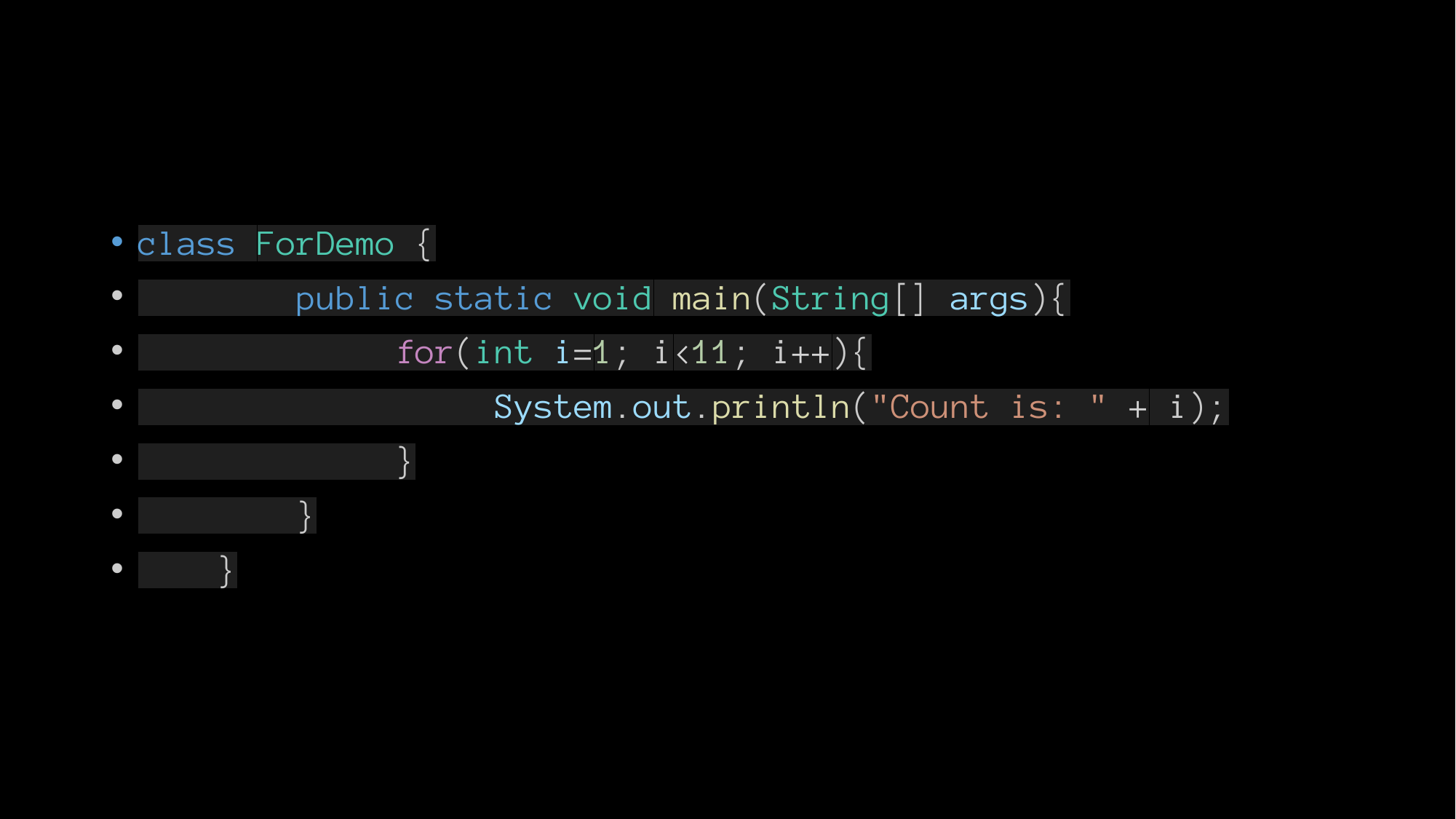

#
class ForDemo {
        public static void main(String[] args){
             for(int i=1; i<11; i++){
                  System.out.println("Count is: " + i);
             }
        }
    }